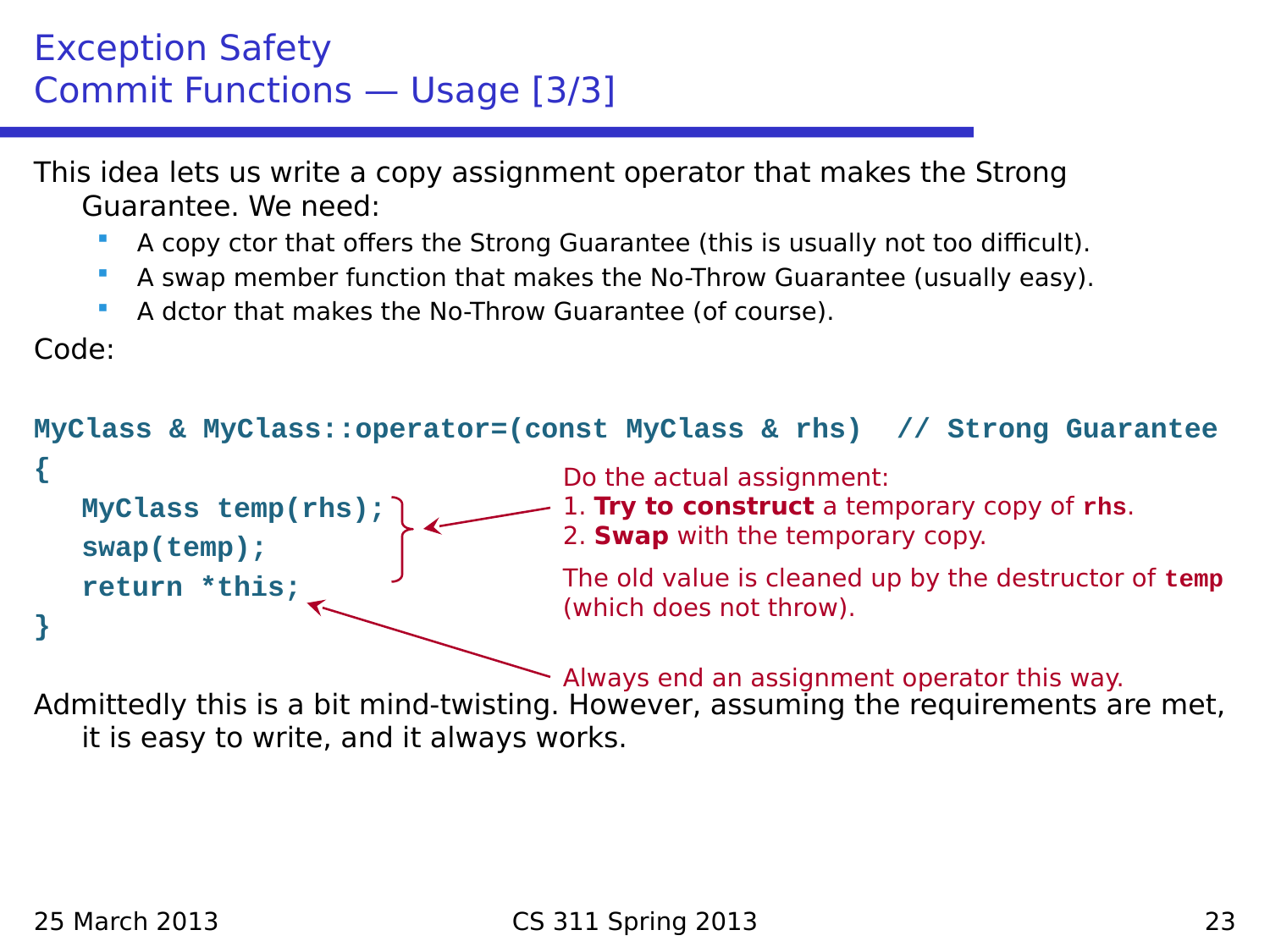

# Exception Safety Commit Functions — Usage [3/3]
This idea lets us write a copy assignment operator that makes the Strong Guarantee. We need:
A copy ctor that offers the Strong Guarantee (this is usually not too difficult).
A swap member function that makes the No-Throw Guarantee (usually easy).
A dctor that makes the No-Throw Guarantee (of course).
Code:

MyClass & MyClass::operator=(const MyClass & rhs)  // Strong Guarantee
{
	MyClass temp(rhs);
	swap(temp);
	return *this;
}

Admittedly this is a bit mind-twisting. However, assuming the requirements are met, it is easy to write, and it always works.
Do the actual assignment:
1. Try to construct a temporary copy of rhs.
2. Swap with the temporary copy.
The old value is cleaned up by the destructor of temp (which does not throw).

Always end an assignment operator this way.
25 March 2013
CS 311 Spring 2013
23